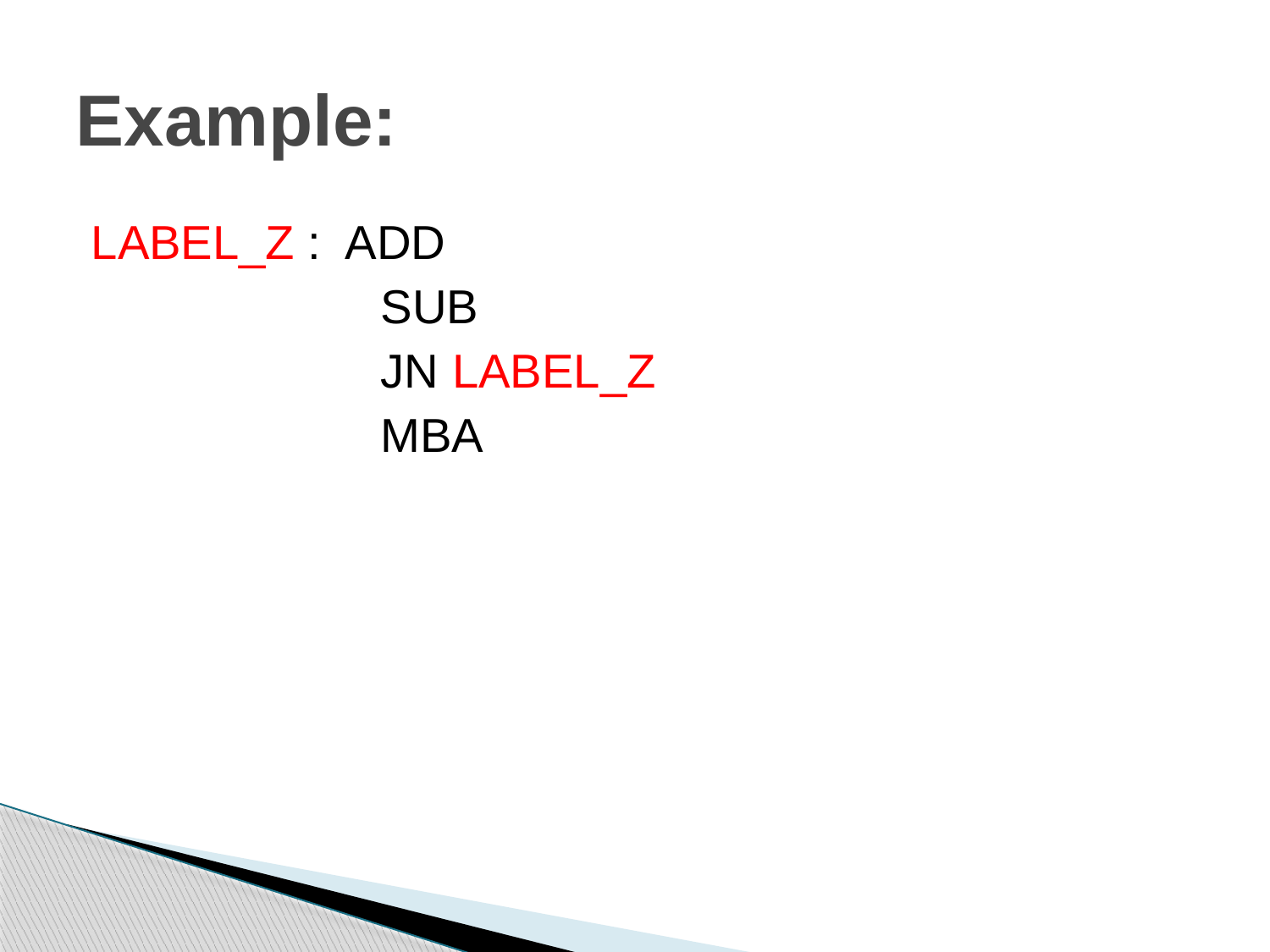

# Example:
LABEL_Z :  ADD
			SUB
			JN LABEL_Z
			MBA